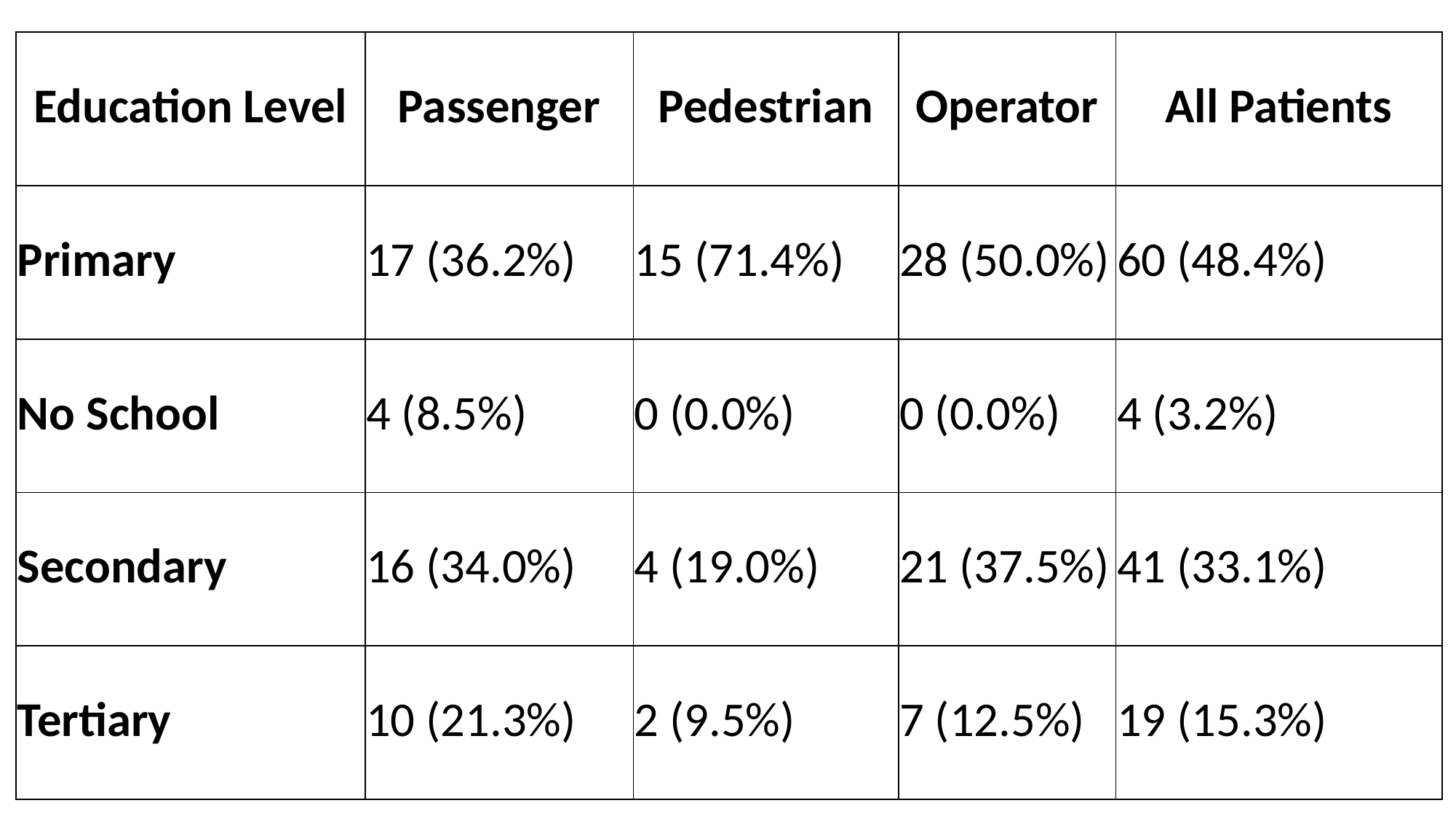

| Education Level | Passenger | Pedestrian | Operator | All Patients |
| --- | --- | --- | --- | --- |
| Primary | 17 (36.2%) | 15 (71.4%) | 28 (50.0%) | 60 (48.4%) |
| No School | 4 (8.5%) | 0 (0.0%) | 0 (0.0%) | 4 (3.2%) |
| Secondary | 16 (34.0%) | 4 (19.0%) | 21 (37.5%) | 41 (33.1%) |
| Tertiary | 10 (21.3%) | 2 (9.5%) | 7 (12.5%) | 19 (15.3%) |